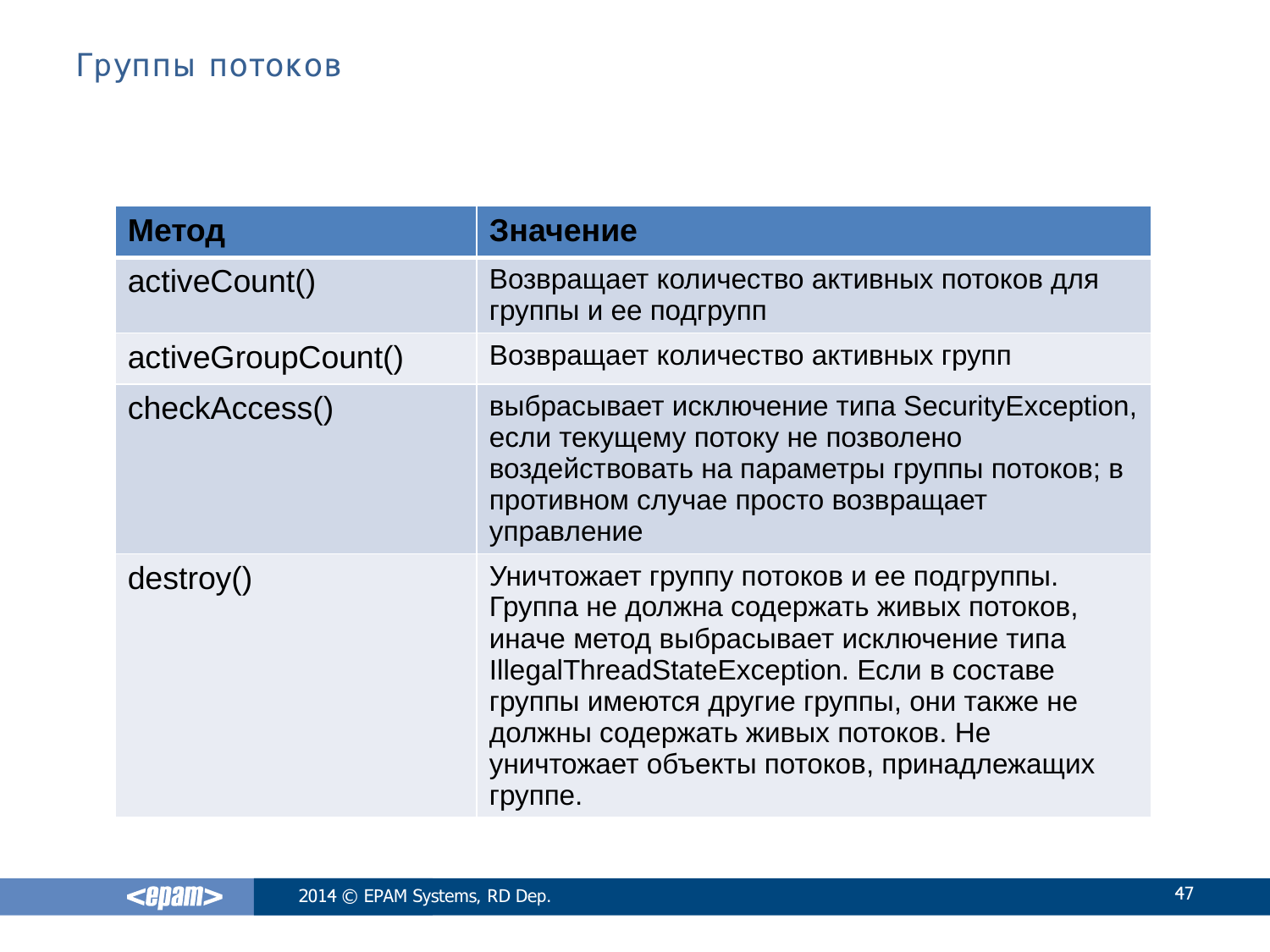

# Группы потоков
| Метод | Значение |
| --- | --- |
| activeCount() | Возвращает количество активных потоков для группы и ее подгрупп |
| activeGroupCount() | Возвращает количество активных групп |
| checkAccess() | выбрасывает исключение типа SecurityException, если текущему потоку не позволено воздействовать на параметры группы потоков; в противном случае просто возвращает управление |
| destroy() | Уничтожает группу потоков и ее подгруппы. Группа не должна содержать живых потоков, иначе метод выбрасывает исключение типа IllegalThreadStateException. Если в составе группы имеются другие группы, они также не должны содержать живых потоков. Не уничтожает объекты потоков, принадлежащих группе. |
47
2014 © EPAM Systems, RD Dep.